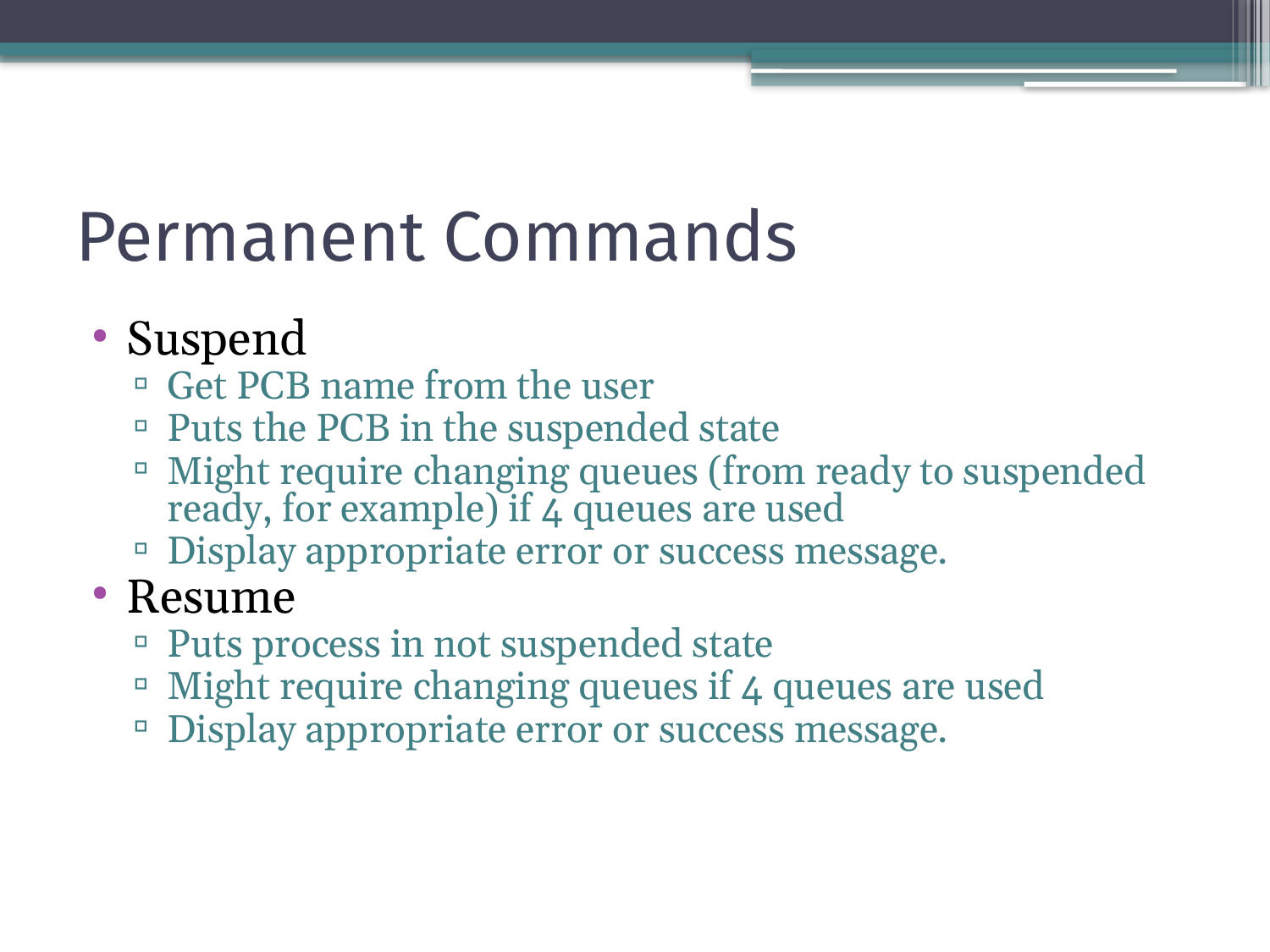

# Permanent Commands
Suspend
Get PCB name from the user
Puts the PCB in the suspended state
Might require changing queues (from ready to suspended ready, for example) if 4 queues are used
Display appropriate error or success message.
Resume
Puts process in not suspended state
Might require changing queues if 4 queues are used
Display appropriate error or success message.